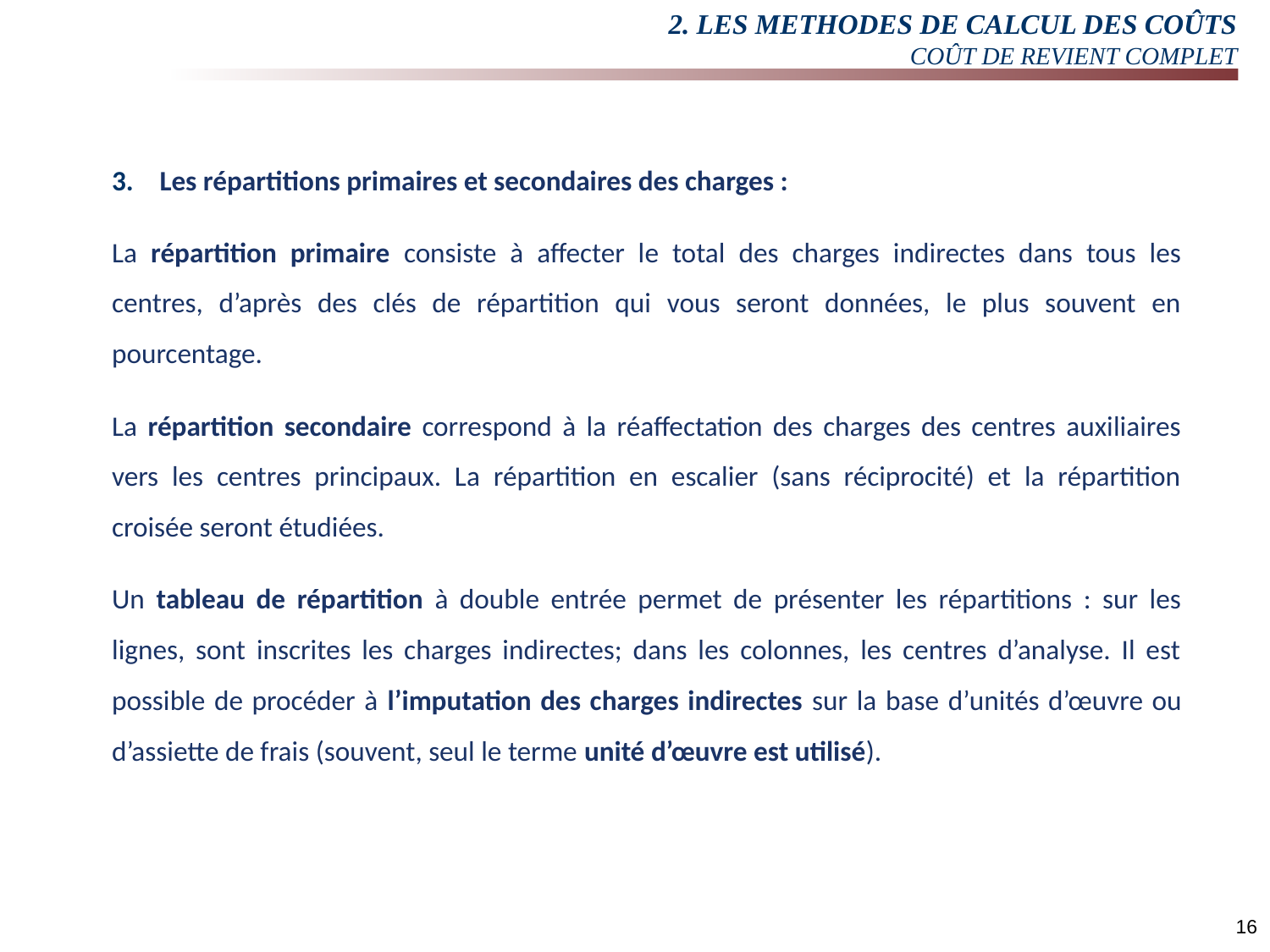

# 2. LES METHODES DE CALCUL DES COÛTS COÛT DE REVIENT COMPLET
Les répartitions primaires et secondaires des charges :
La répartition primaire consiste à affecter le total des charges indirectes dans tous les centres, d’après des clés de répartition qui vous seront données, le plus souvent en pourcentage.
La répartition secondaire correspond à la réaffectation des charges des centres auxiliaires vers les centres principaux. La répartition en escalier (sans réciprocité) et la répartition croisée seront étudiées.
Un tableau de répartition à double entrée permet de présenter les répartitions : sur les lignes, sont inscrites les charges indirectes; dans les colonnes, les centres d’analyse. Il est possible de procéder à l’imputation des charges indirectes sur la base d’unités d’œuvre ou d’assiette de frais (souvent, seul le terme unité d’œuvre est utilisé).
16